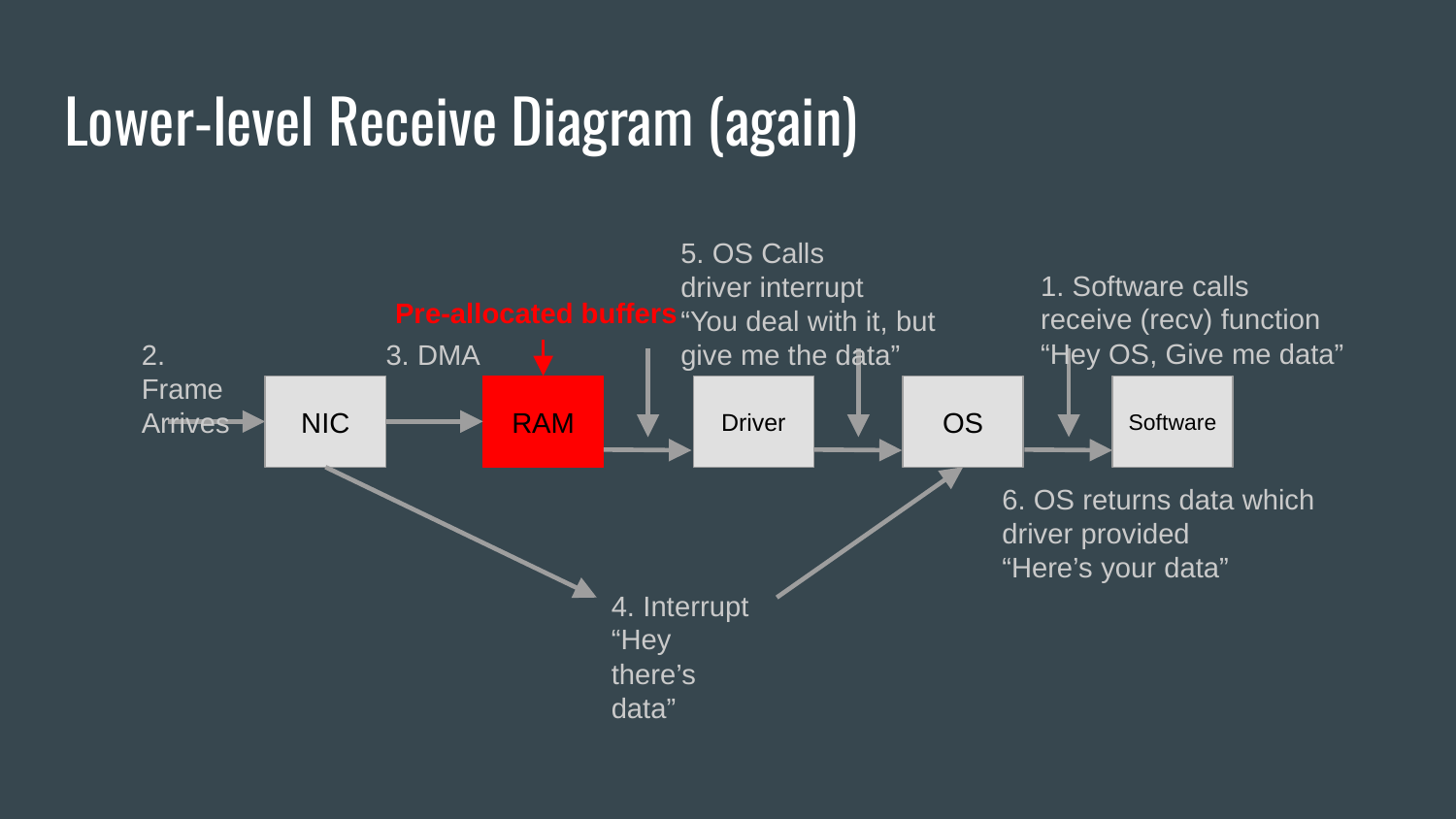

# Lower-level Receive Diagram (again)
5. OS Calls
driver interrupt
“You deal with it, but give me the data”
1. Software calls
receive (recv) function
“Hey OS, Give me data”
Pre-allocated buffers
2. Frame Arrives
3. DMA
Driver
NIC
RAM
OS
Software
6. OS returns data which driver provided
“Here’s your data”
4. Interrupt
“Hey there’s data”